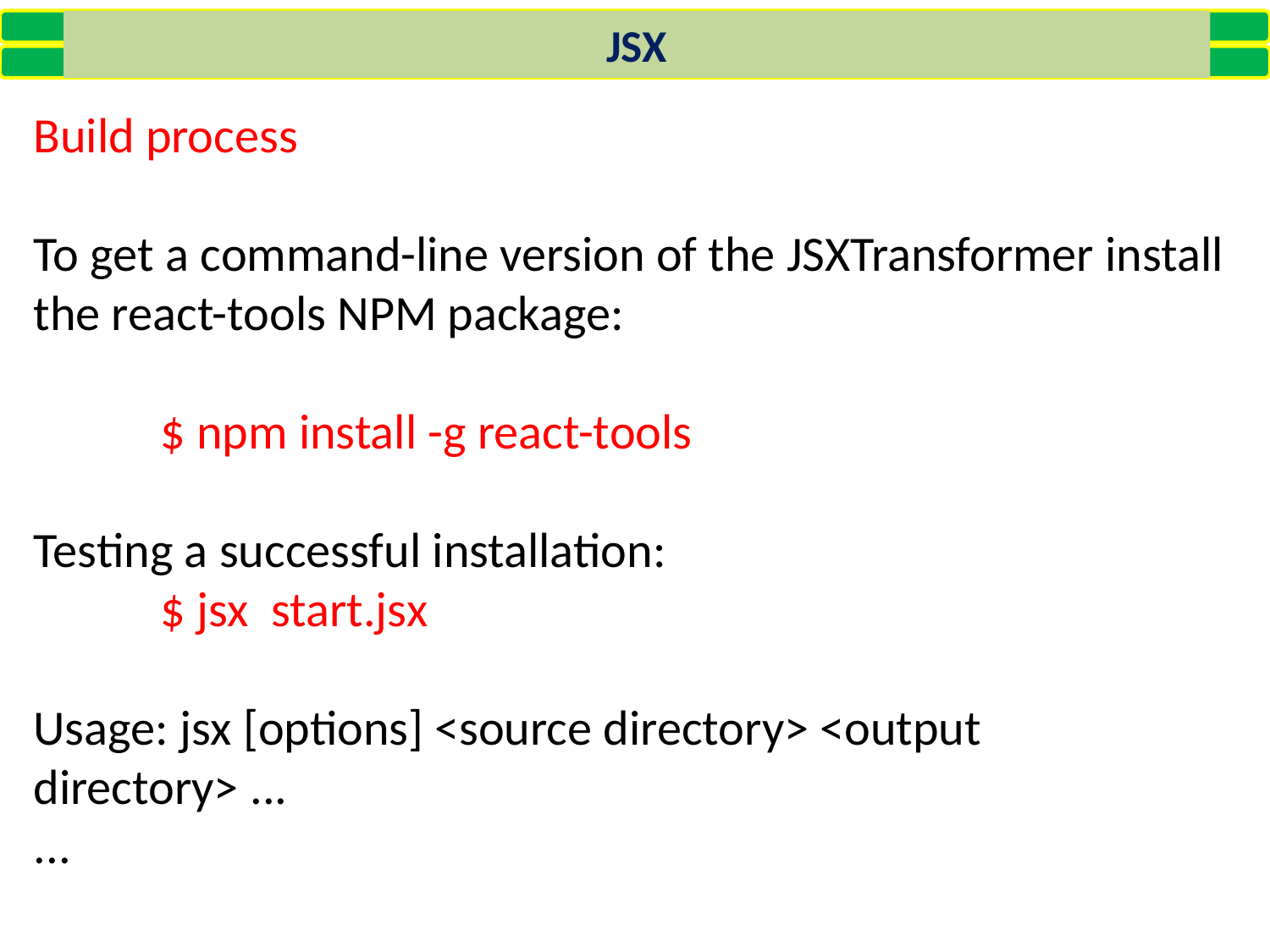

JSX

Build process

To get a command-line version of the JSXTransformer install the react-tools NPM package:

	$ npm install -g react-tools

Testing a successful installation:
	$ jsx  start.jsx

Usage: jsx [options] <source directory> <output directory> ...
...